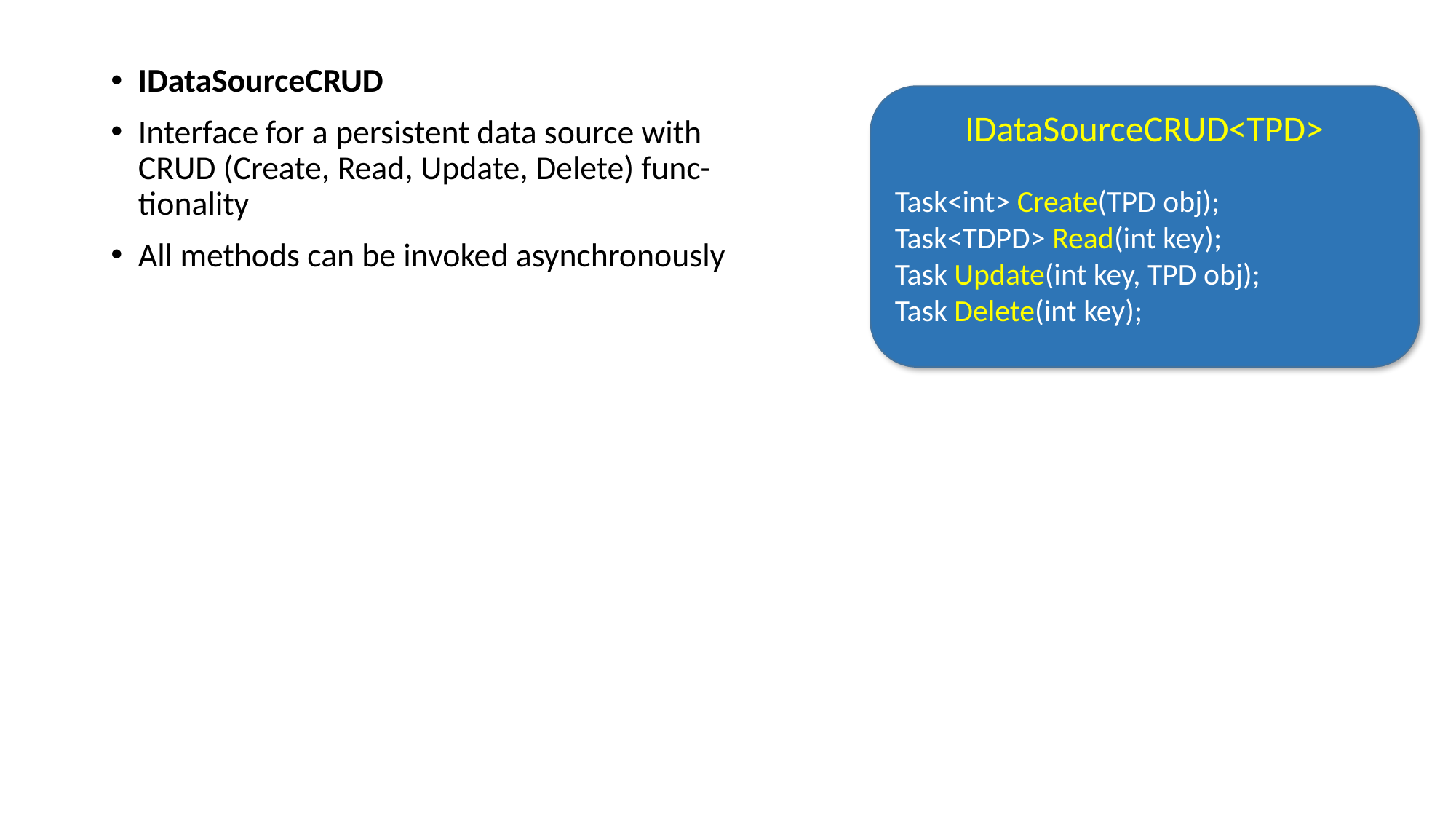

IDataSourceCRUD
Interface for a persistent data source with CRUD (Create, Read, Update, Delete) func-tionality
All methods can be invoked asynchronously
IDataSourceCRUD<TPD>

Task<int> Create(TPD obj);
Task<TDPD> Read(int key);
Task Update(int key, TPD obj);
Task Delete(int key);